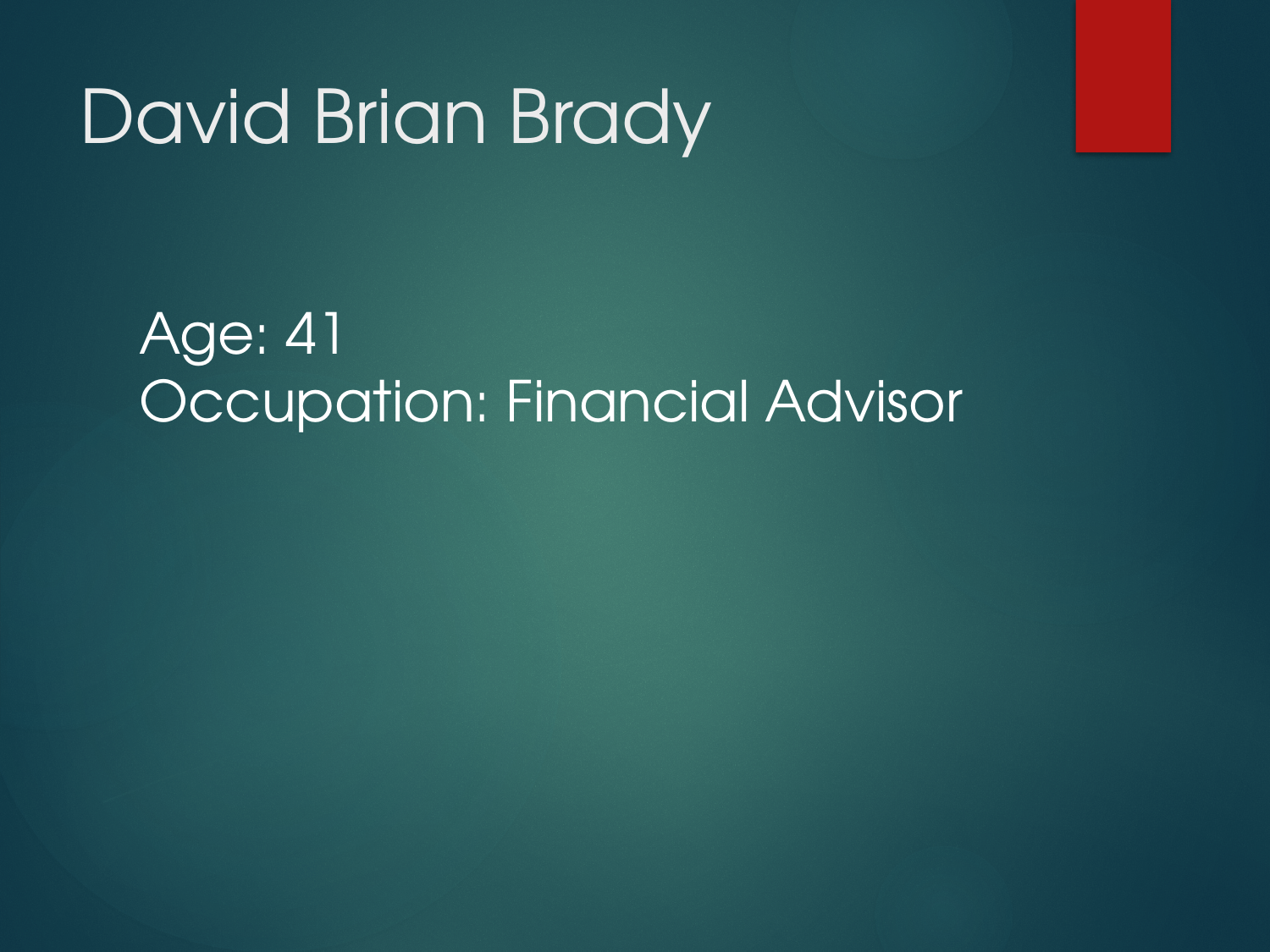

# David Brian Brady

Age: 41
Occupation: Financial Advisor